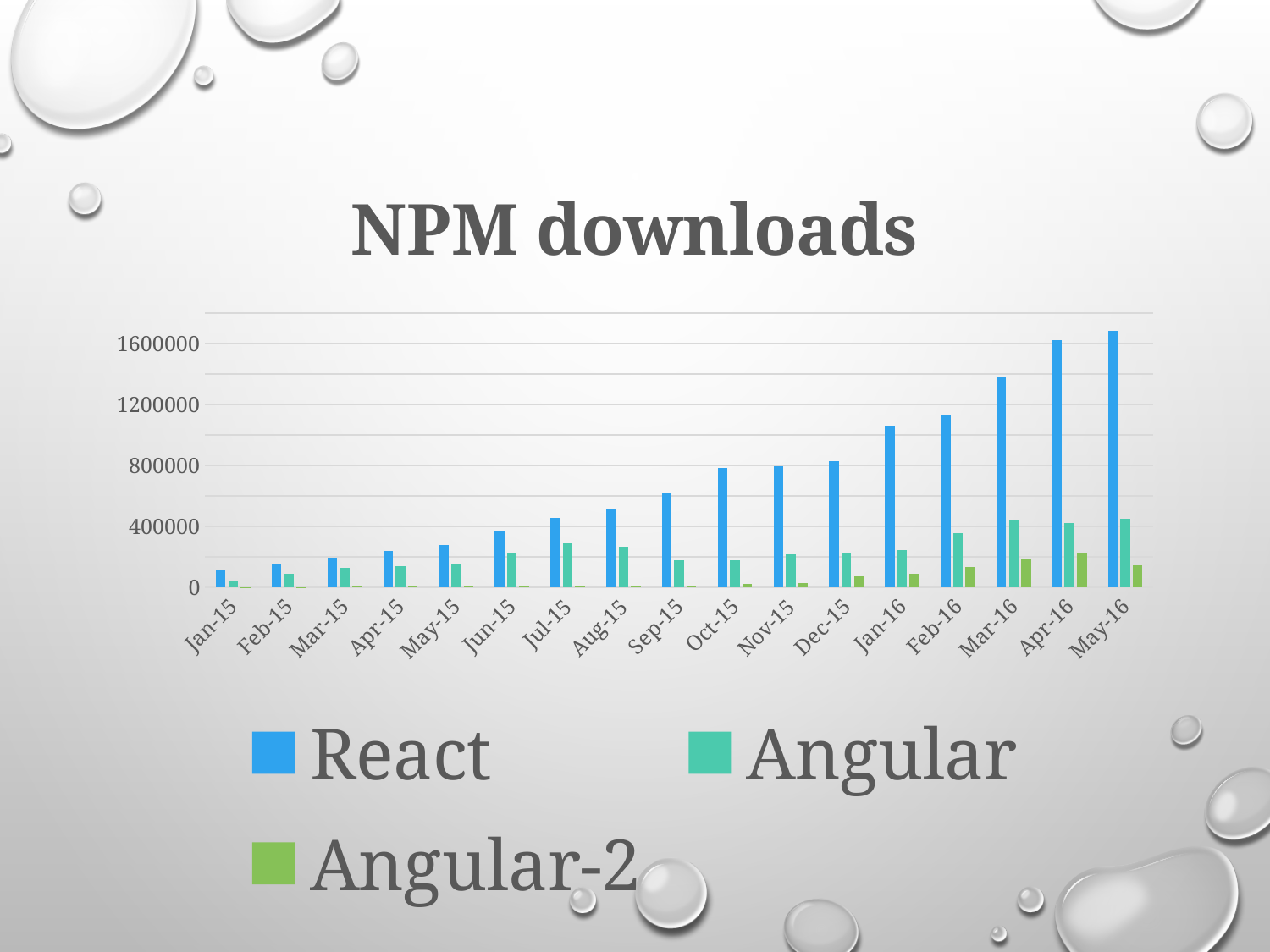

### Chart: NPM downloads

| Category | React | Angular | Angular-2 |
|---|---|---|---|
| 42005 | 112205.0 | 43250.0 | 100.0 |
| 42036 | 149293.0 | 88460.0 | 356.0 |
| 42064 | 192496.0 | 131028.0 | 3650.0 |
| 42095 | 240114.0 | 139004.0 | 3544.0 |
| 42125 | 278768.0 | 154581.0 | 5992.0 |
| 42156 | 367412.0 | 230189.0 | 6519.0 |
| 42186 | 457473.0 | 289834.0 | 8611.0 |
| 42217 | 517258.0 | 264601.0 | 7432.0 |
| 42248 | 625084.0 | 176975.0 | 9969.0 |
| 42278 | 786863.0 | 177425.0 | 22073.0 |
| 42309 | 796863.0 | 219101.0 | 30763.0 |
| 42339 | 828461.0 | 226326.0 | 72723.0 |
| 42370 | 1061729.0 | 247259.0 | 88262.0 |
| 42401 | 1127319.0 | 356304.0 | 136088.0 |
| 42430 | 1377057.0 | 438996.0 | 187916.0 |
| 42461 | 1625758.0 | 425600.0 | 228658.0 |
| 42491 | 1681429.0 | 451880.0 | 144335.0 |